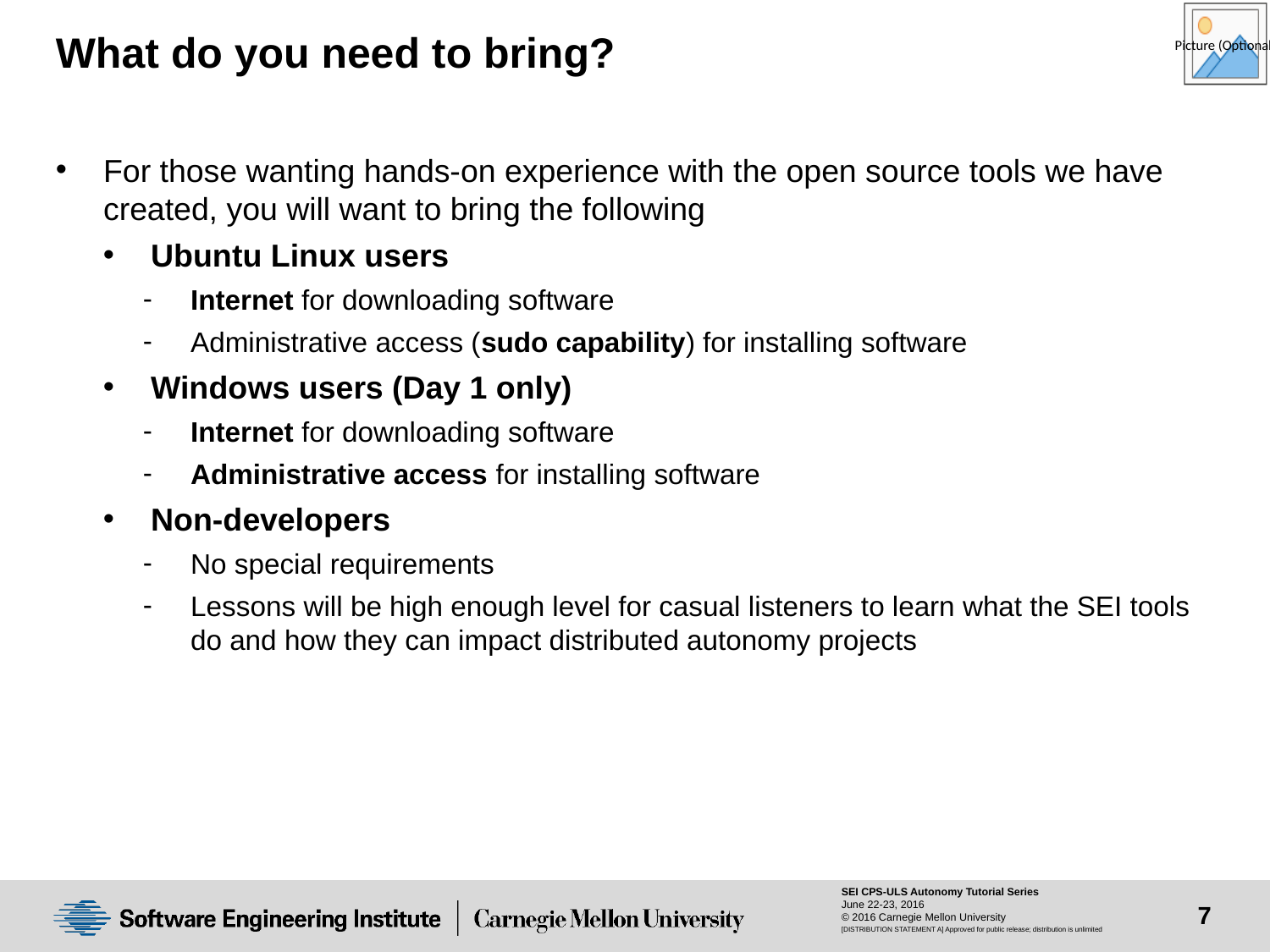

# What do you need to bring?
For those wanting hands-on experience with the open source tools we have created, you will want to bring the following
Ubuntu Linux users
Internet for downloading software
Administrative access (sudo capability) for installing software
Windows users (Day 1 only)
Internet for downloading software
Administrative access for installing software
Non-developers
No special requirements
Lessons will be high enough level for casual listeners to learn what the SEI tools do and how they can impact distributed autonomy projects